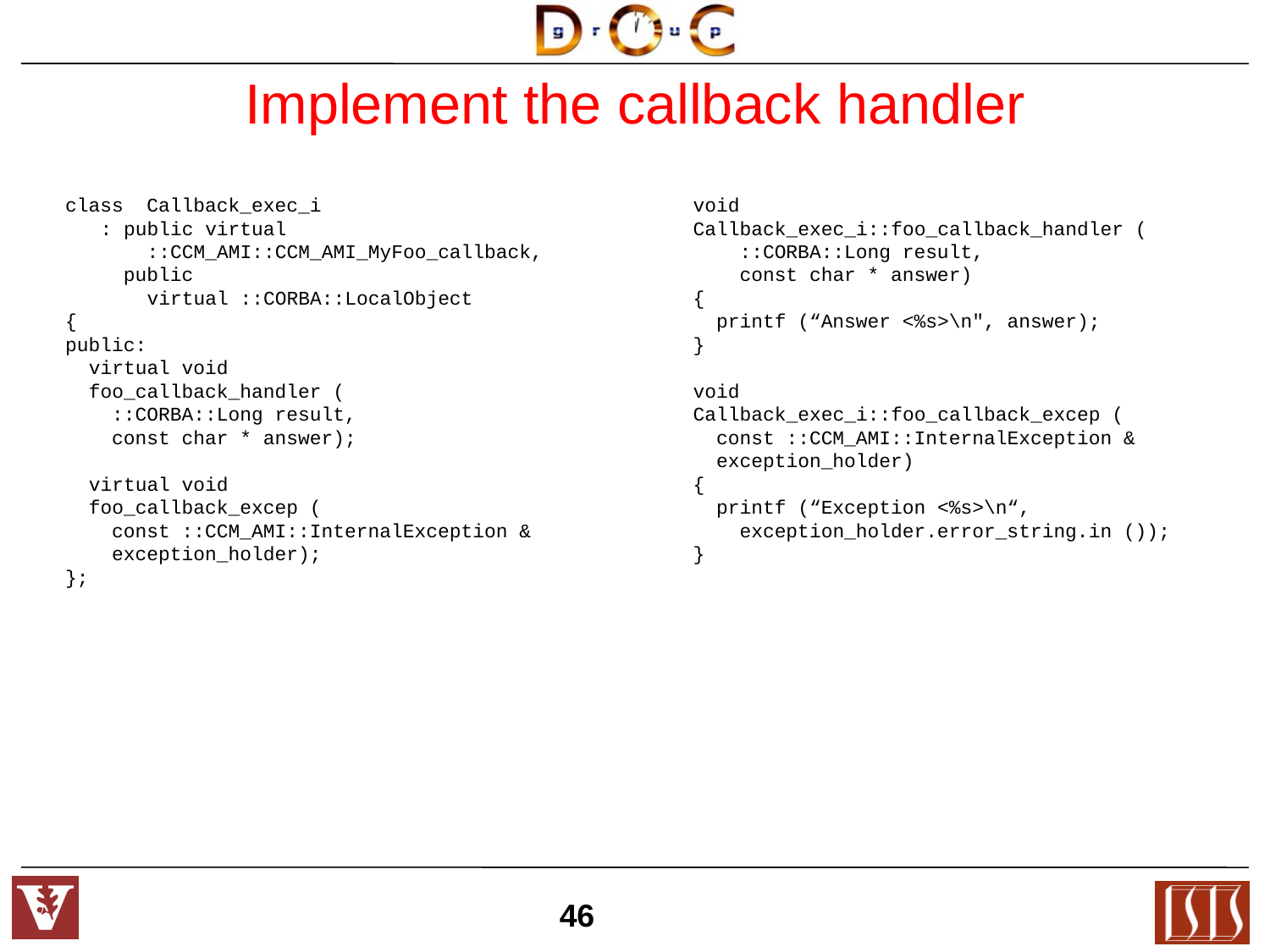

Implement the callback handler

class  Callback_exec_i
   : public virtual
       ::CCM_AMI::CCM_AMI_MyFoo_callback,
     public
       virtual ::CORBA::LocalObject
{
public:
  virtual void
  foo_callback_handler (
    ::CORBA::Long result,
    const char * answer);

  virtual void
  foo_callback_excep (
    const ::CCM_AMI::InternalException &
    exception_holder);
};
void
Callback_exec_i::foo_callback_handler (
    ::CORBA::Long result,
    const char * answer)
{
  printf (“Answer <%s>\n", answer);
}

void
Callback_exec_i::foo_callback_excep (
  const ::CCM_AMI::InternalException &
  exception_holder)
{
  printf (“Exception <%s>\n“,
    exception_holder.error_string.in ());
}